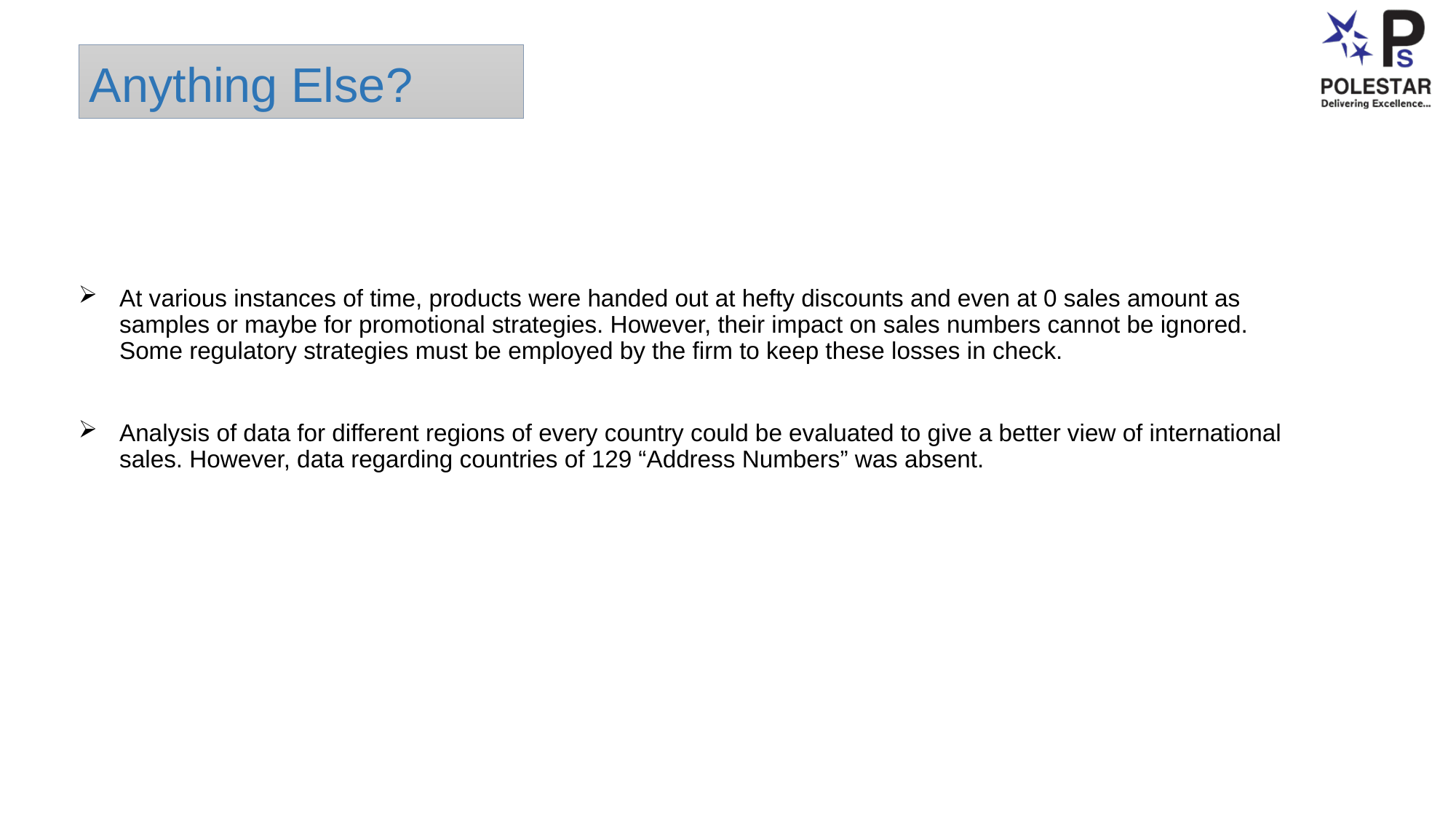

Anything Else?

At various instances of time, products were handed out at hefty discounts and even at 0 sales amount as samples or maybe for promotional strategies. However, their impact on sales numbers cannot be ignored. Some regulatory strategies must be employed by the firm to keep these losses in check.

Analysis of data for different regions of every country could be evaluated to give a better view of international sales. However, data regarding countries of 129 “Address Numbers” was absent.